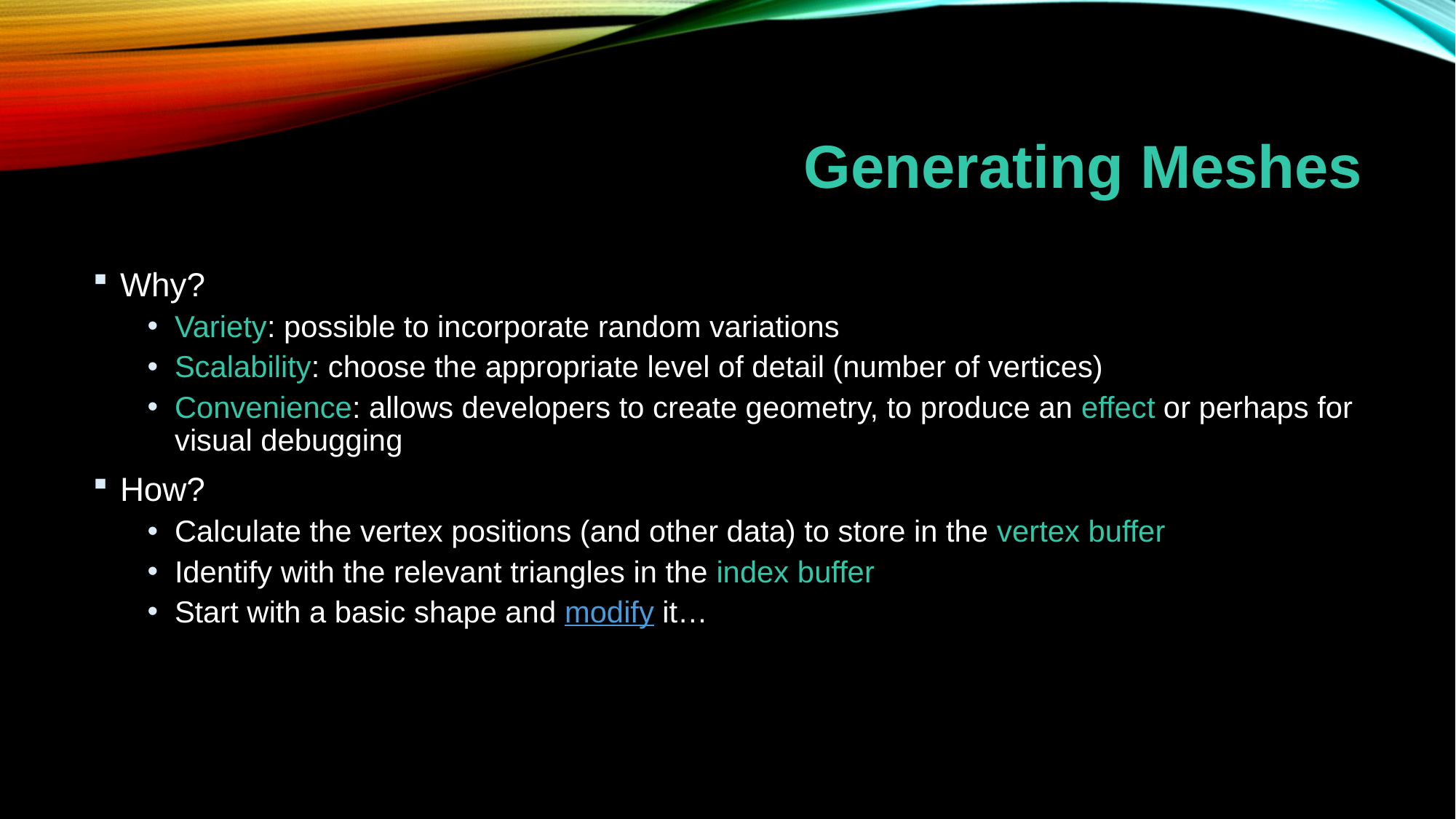

# Generating Meshes
Why?
Variety: possible to incorporate random variations
Scalability: choose the appropriate level of detail (number of vertices)
Convenience: allows developers to create geometry, to produce an effect or perhaps for visual debugging
How?
Calculate the vertex positions (and other data) to store in the vertex buffer
Identify with the relevant triangles in the index buffer
Start with a basic shape and modify it…